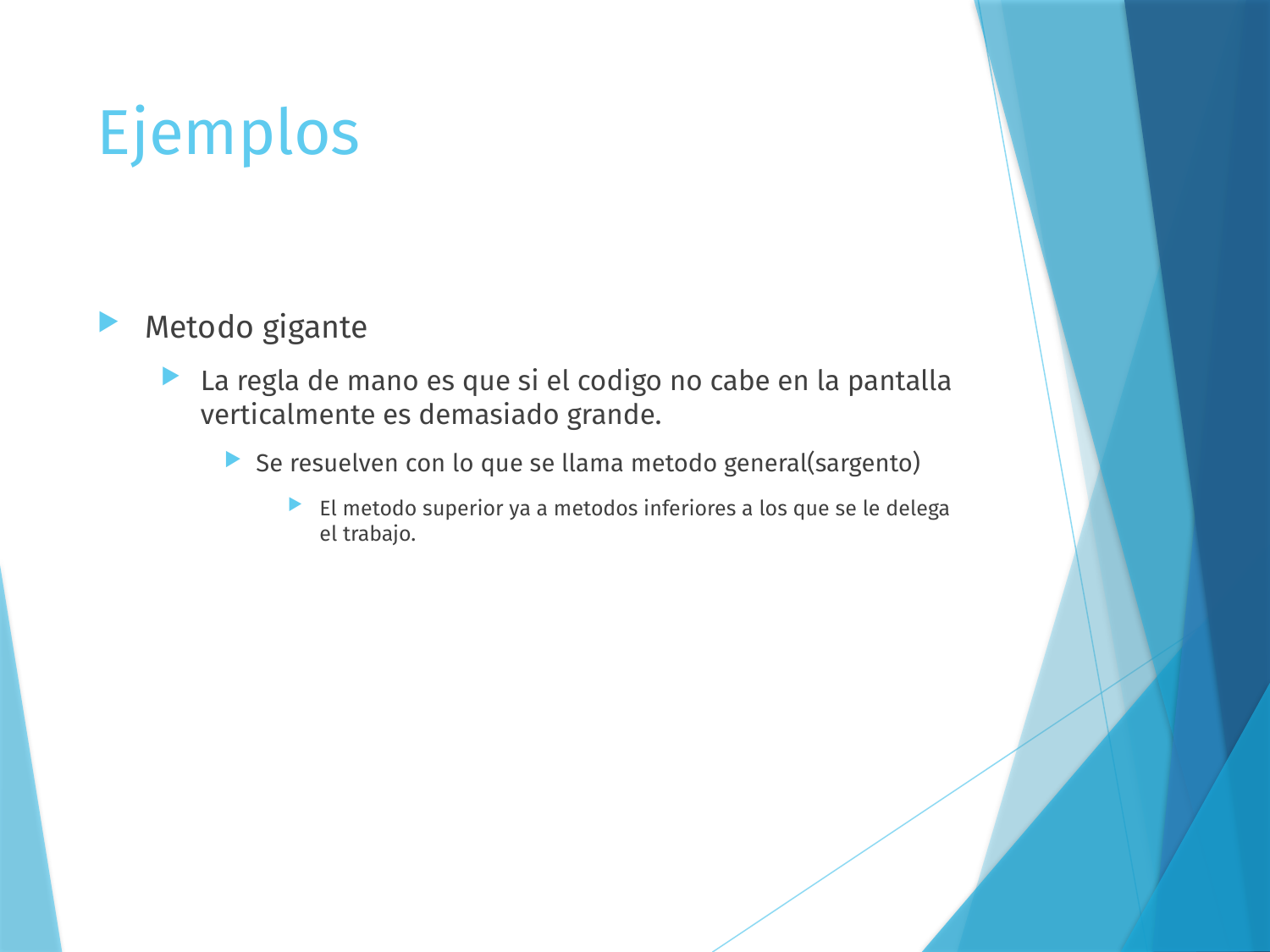

# Ejemplos
Metodo gigante
La regla de mano es que si el codigo no cabe en la pantalla verticalmente es demasiado grande.
Se resuelven con lo que se llama metodo general(sargento)
El metodo superior ya a metodos inferiores a los que se le delega el trabajo.